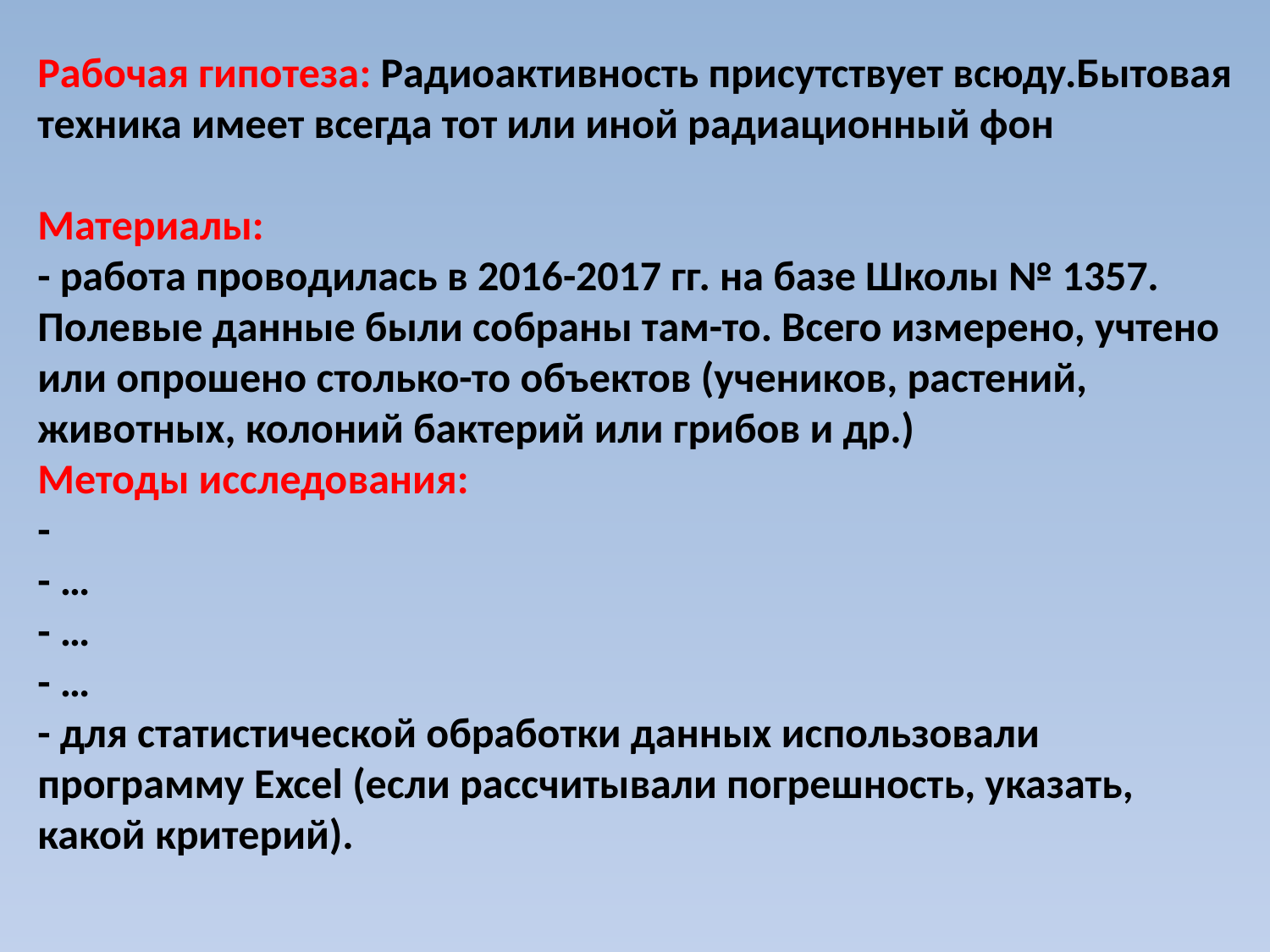

# Рабочая гипотеза: Радиоактивность присутствует всюду.Бытовая техника имеет всегда тот или иной радиационный фон Материалы: - работа проводилась в 2016-2017 гг. на базе Школы № 1357. Полевые данные были собраны там-то. Всего измерено, учтено или опрошено столько-то объектов (учеников, растений, животных, колоний бактерий или грибов и др.) Методы исследования: - - … - … - … - для статистической обработки данных использовали программу Excel (если рассчитывали погрешность, указать, какой критерий).